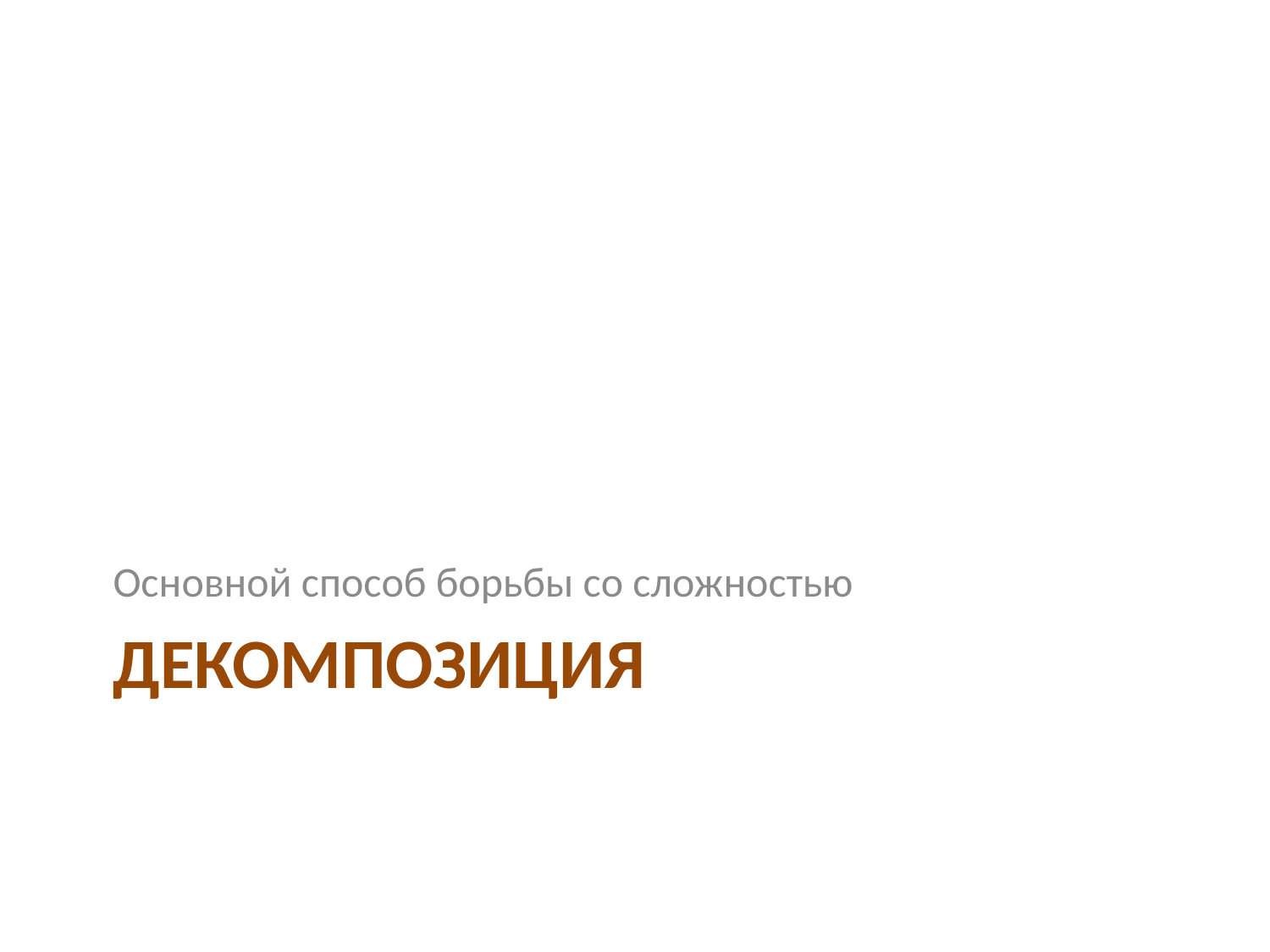

Основной способ борьбы со сложностью
# Декомпозиция